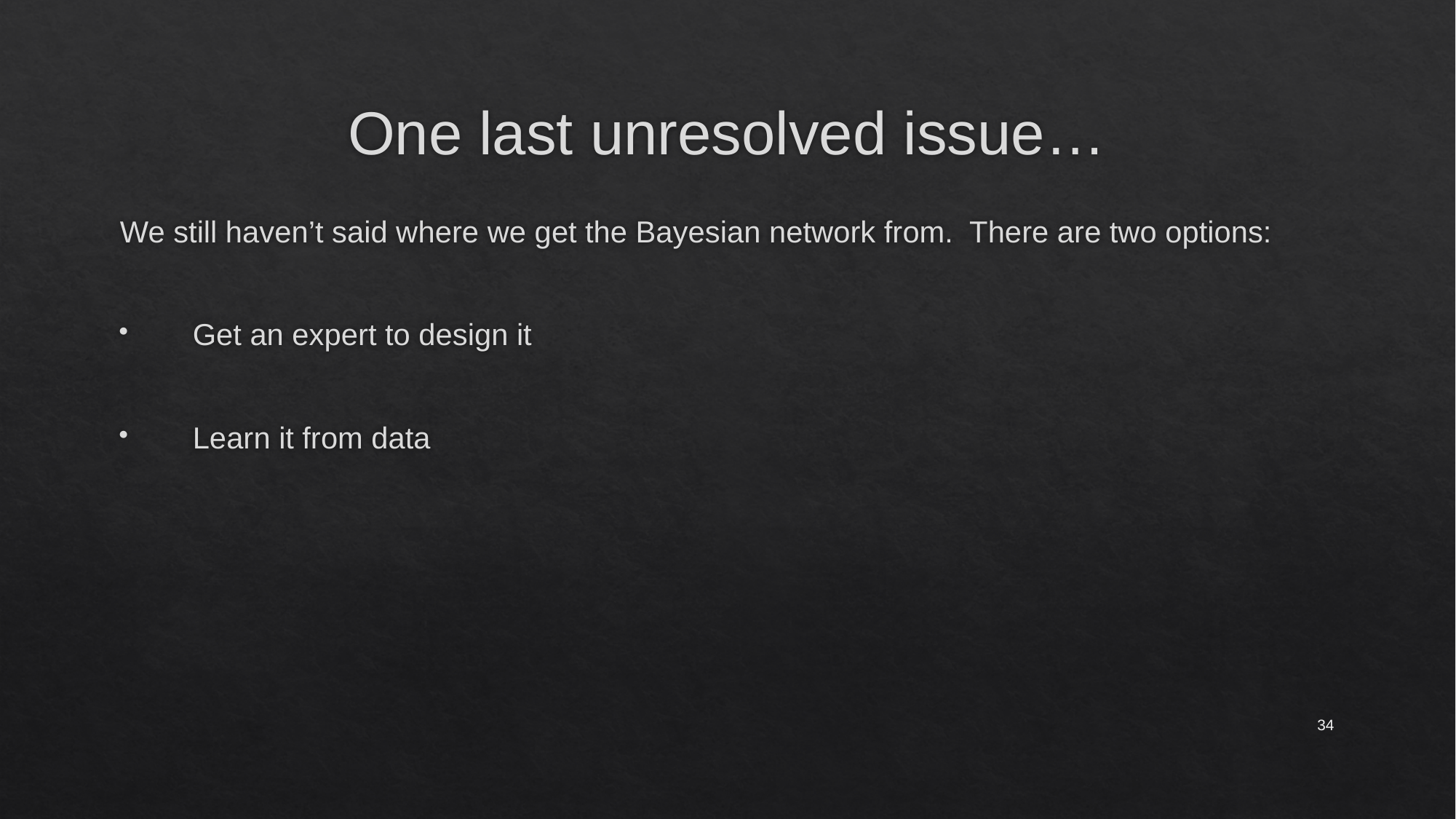

# One last unresolved issue…
We still haven’t said where we get the Bayesian network from.  There are two options:

Get an expert to design it

Learn it from data
34